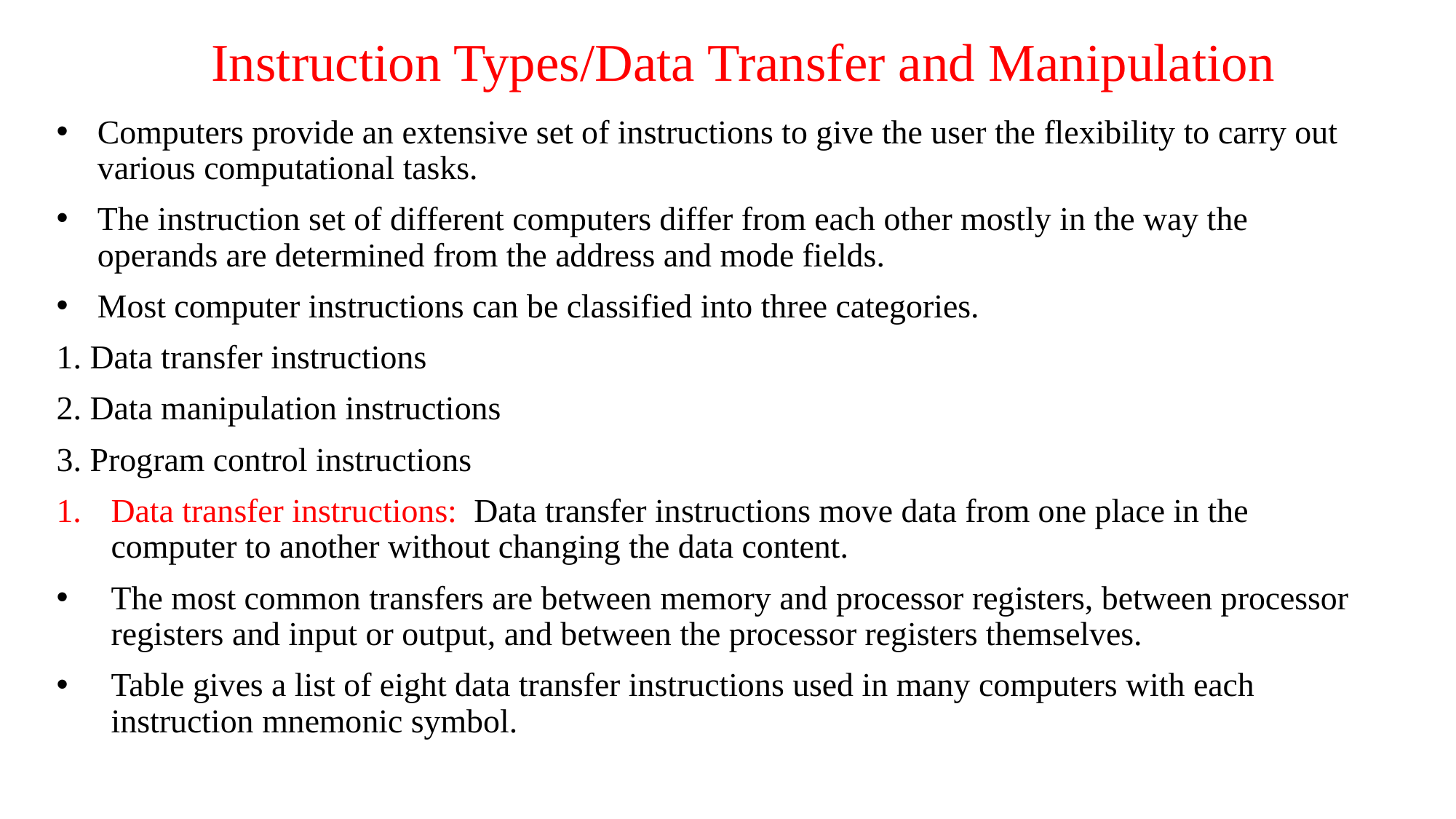

# Instruction Types/Data Transfer and Manipulation
Computers provide an extensive set of instructions to give the user the flexibility to carry out various computational tasks.
The instruction set of different computers differ from each other mostly in the way the operands are determined from the address and mode fields.
Most computer instructions can be classified into three categories.
1. Data transfer instructions
2. Data manipulation instructions
3. Program control instructions
Data transfer instructions:  Data transfer instructions move data from one place in the computer to another without changing the data content.
The most common transfers are between memory and processor registers, between processor registers and input or output, and between the processor registers themselves.
Table gives a list of eight data transfer instructions used in many computers with each instruction mnemonic symbol.